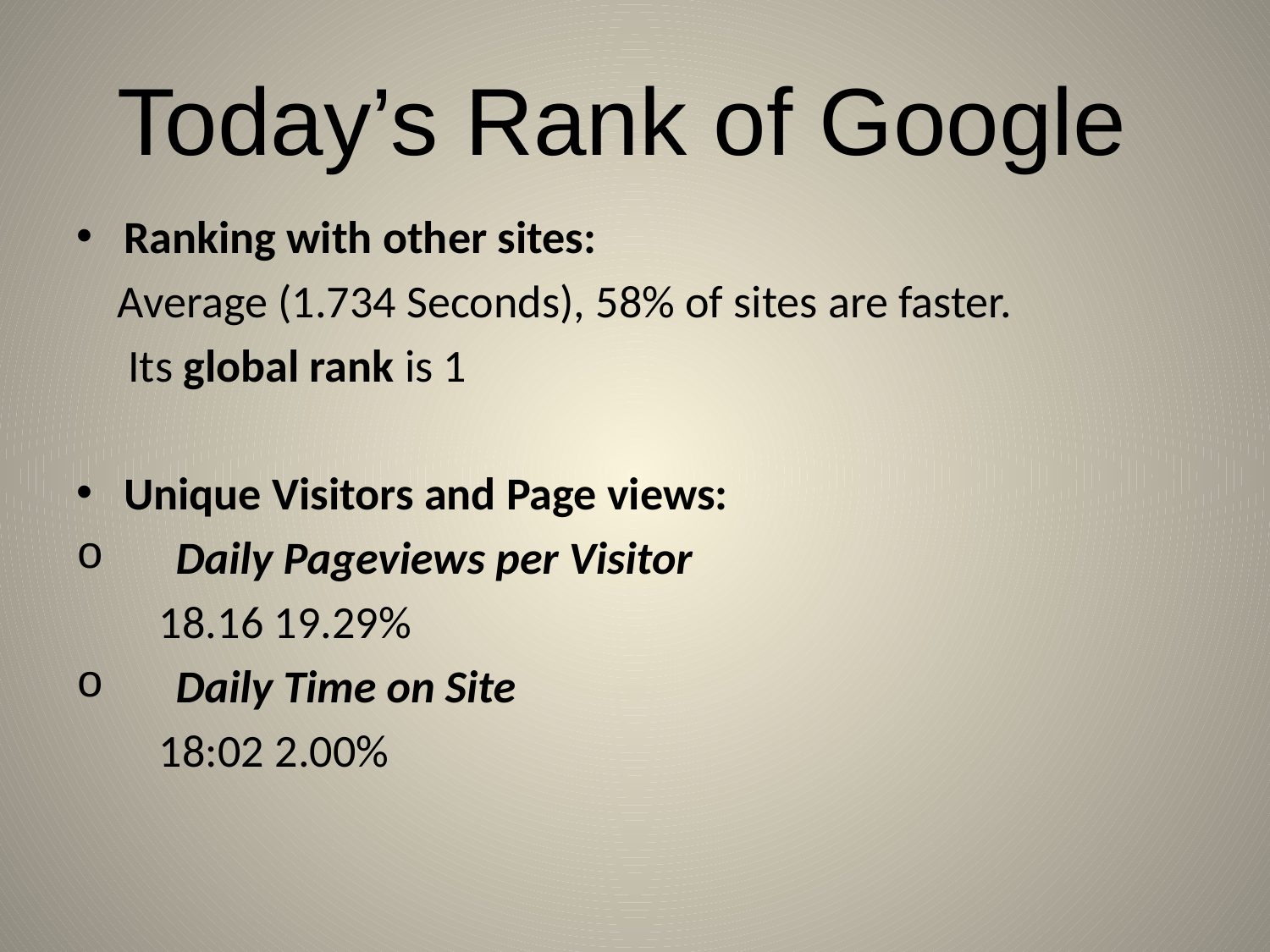

# Today’s Rank of Google
Ranking with other sites:
    Average (1.734 Seconds), 58% of sites are faster.
     Its global rank is 1

Unique Visitors and Page views:
     Daily Pageviews per Visitor
        18.16 19.29%
     Daily Time on Site
        18:02 2.00%